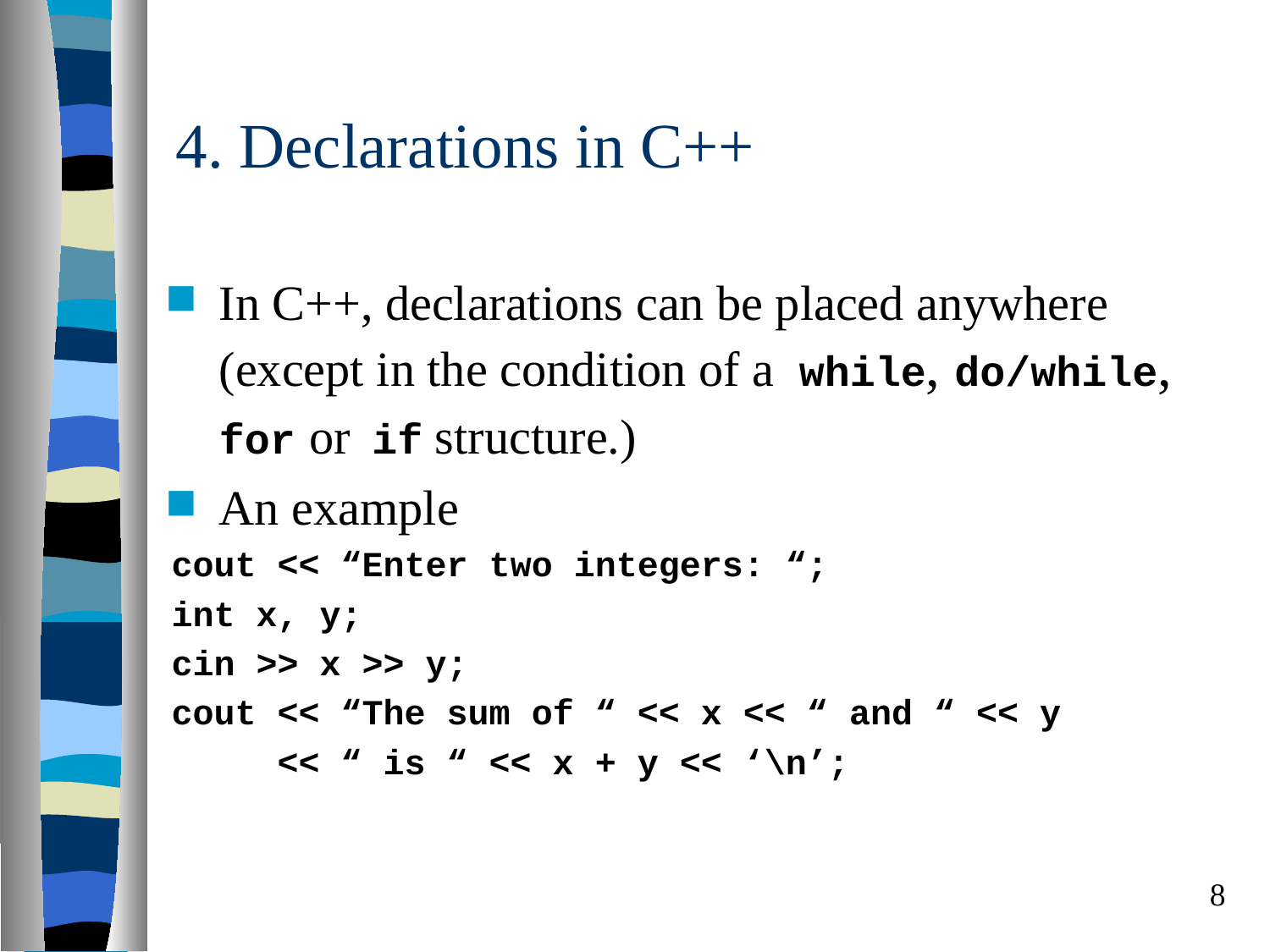

# 4. Declarations in C++
In C++, declarations can be placed anywhere (except in the condition of a  while, do/while, for or if structure.)
An example
cout << “Enter two integers: “;
int x, y;
cin >> x >> y;
cout << “The sum of “ << x << “ and “ << y
     << “ is “ << x + y << ‘\n’;
8